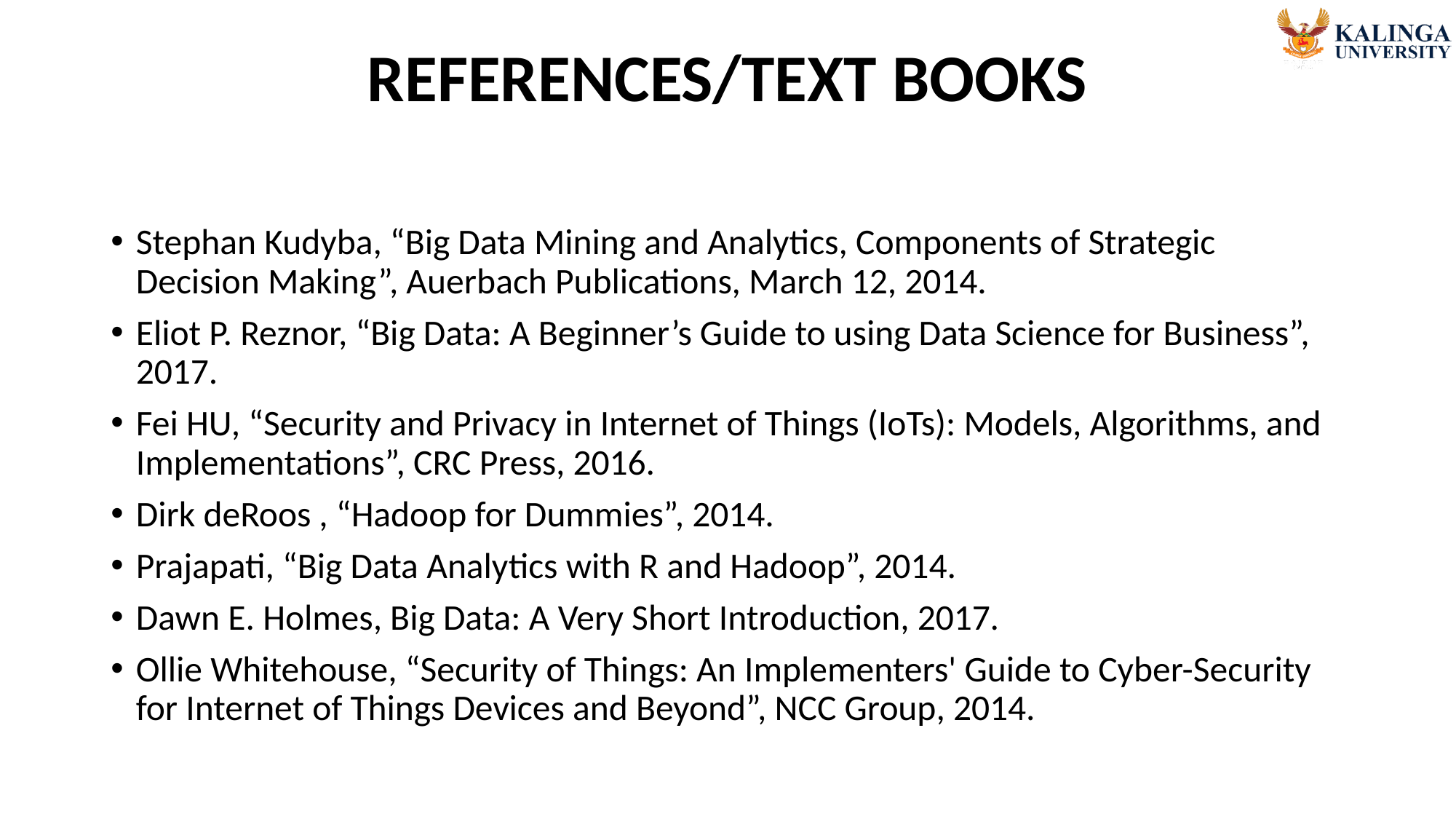

# REFERENCES/TEXT BOOKS
Stephan Kudyba, “Big Data Mining and Analytics, Components of Strategic Decision Making”, Auerbach Publications, March 12, 2014.
Eliot P. Reznor, “Big Data: A Beginner’s Guide to using Data Science for Business”, 2017.
Fei HU, “Security and Privacy in Internet of Things (IoTs): Models, Algorithms, and Implementations”, CRC Press, 2016.
Dirk deRoos , “Hadoop for Dummies”, 2014.
Prajapati, “Big Data Analytics with R and Hadoop”, 2014.
Dawn E. Holmes, Big Data: A Very Short Introduction, 2017.
Ollie Whitehouse, “Security of Things: An Implementers' Guide to Cyber-Security for Internet of Things Devices and Beyond”, NCC Group, 2014.